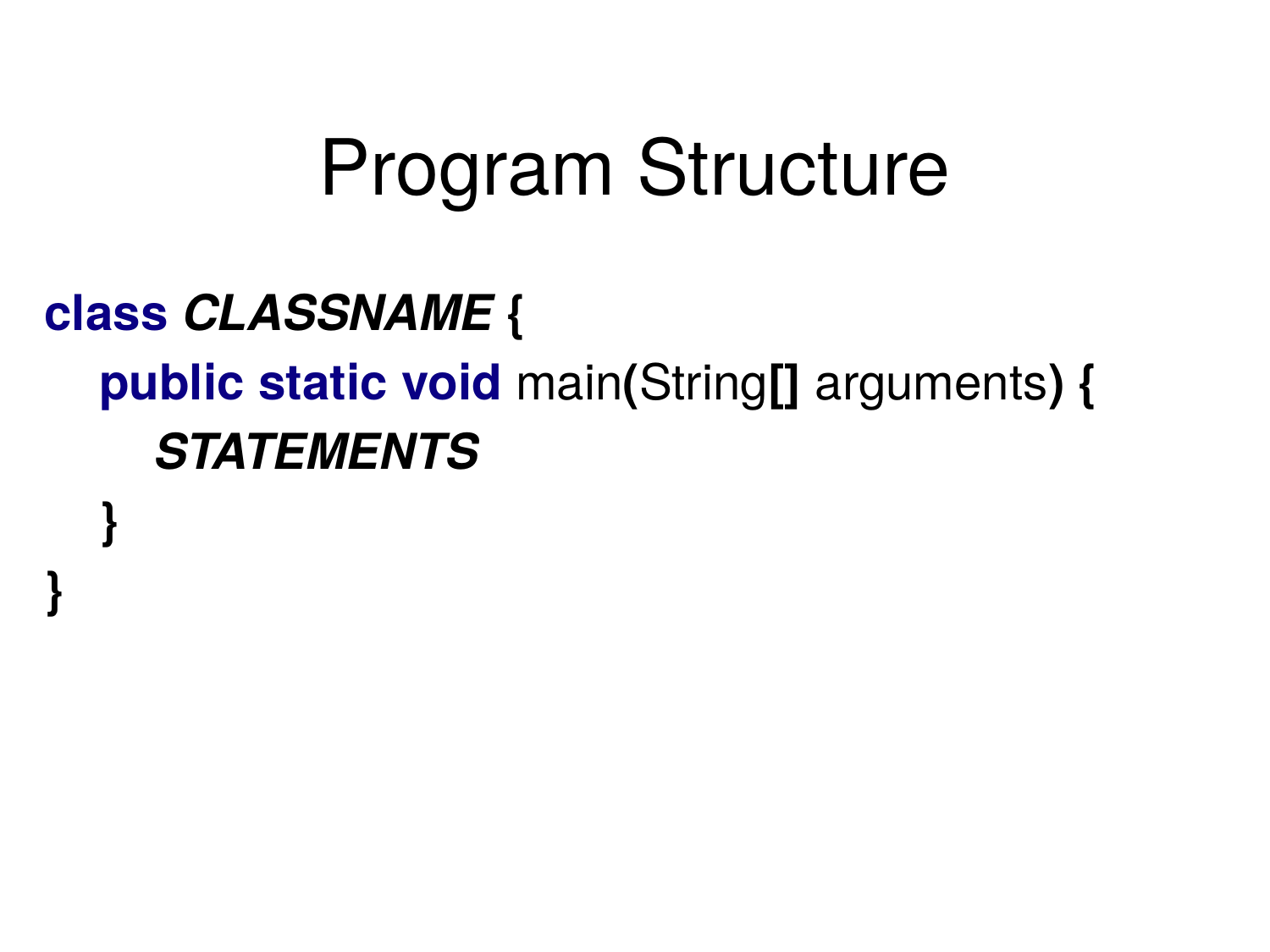

# Program Structure
class CLASSNAME {
    public static void main(String[] arguments) {
        STATEMENTS
    }
}